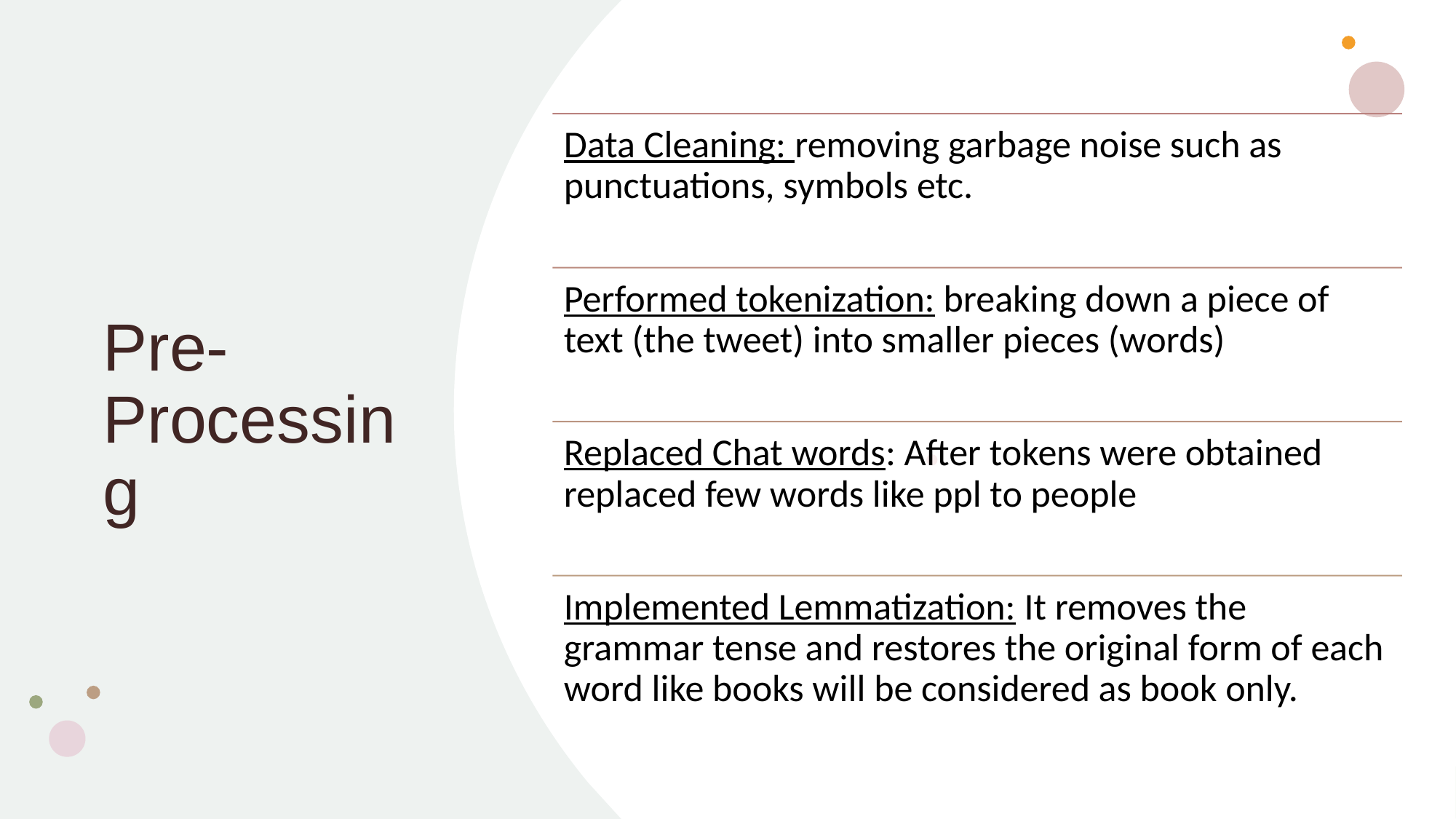

# Pre-Processing
Data Cleaning: removing garbage noise such as punctuations, symbols etc.
Performed tokenization: breaking down a piece of text (the tweet) into smaller pieces (words)
Replaced Chat words: After tokens were obtained replaced few words like ppl to people
Implemented Lemmatization: It removes the grammar tense and restores the original form of each word like books will be considered as book only.